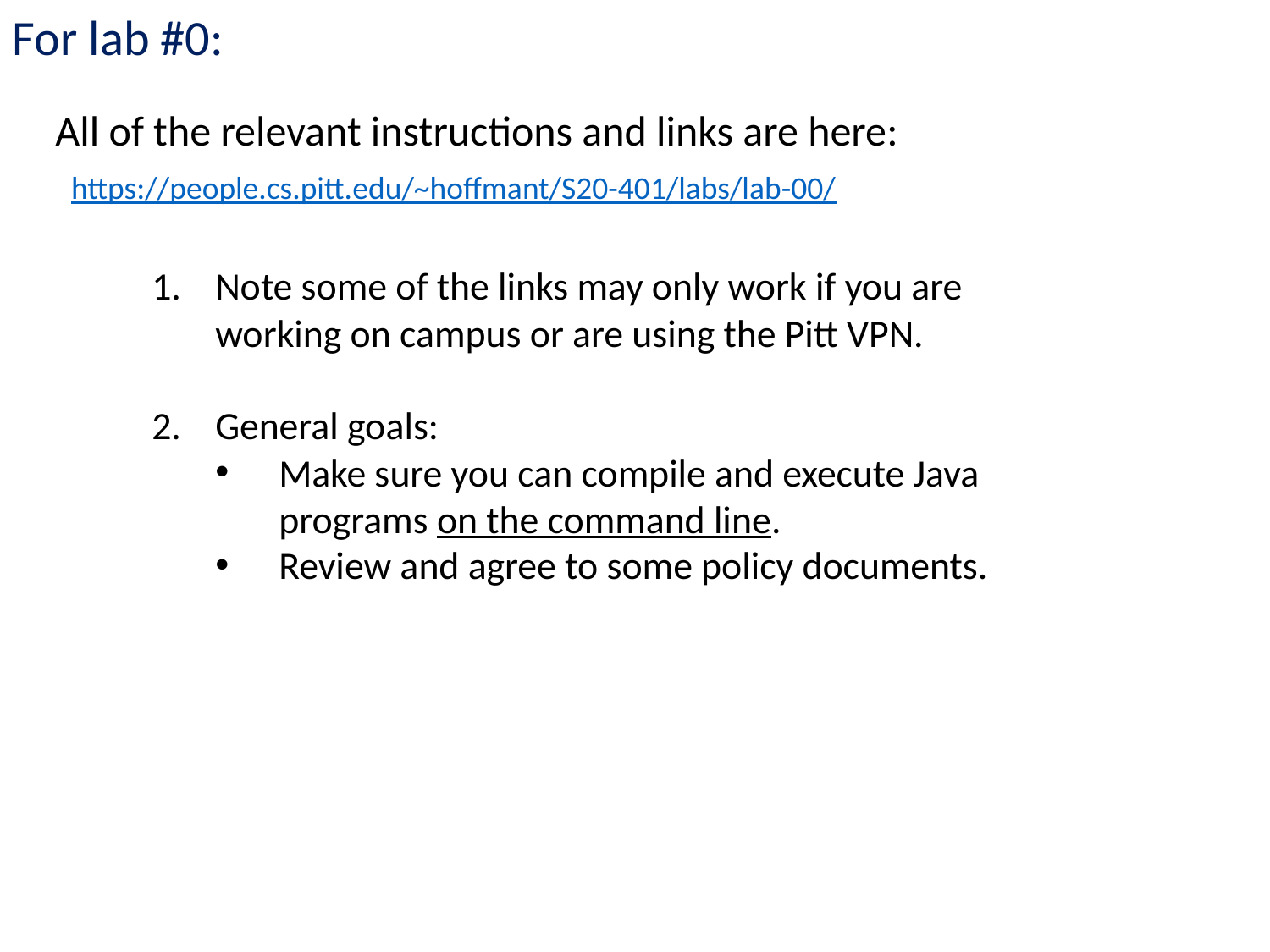

For lab #0:
All of the relevant instructions and links are here:
https://people.cs.pitt.edu/~hoffmant/S20-401/labs/lab-00/
Note some of the links may only work if you are working on campus or are using the Pitt VPN.

General goals:
Make sure you can compile and execute Java programs on the command line.
Review and agree to some policy documents.